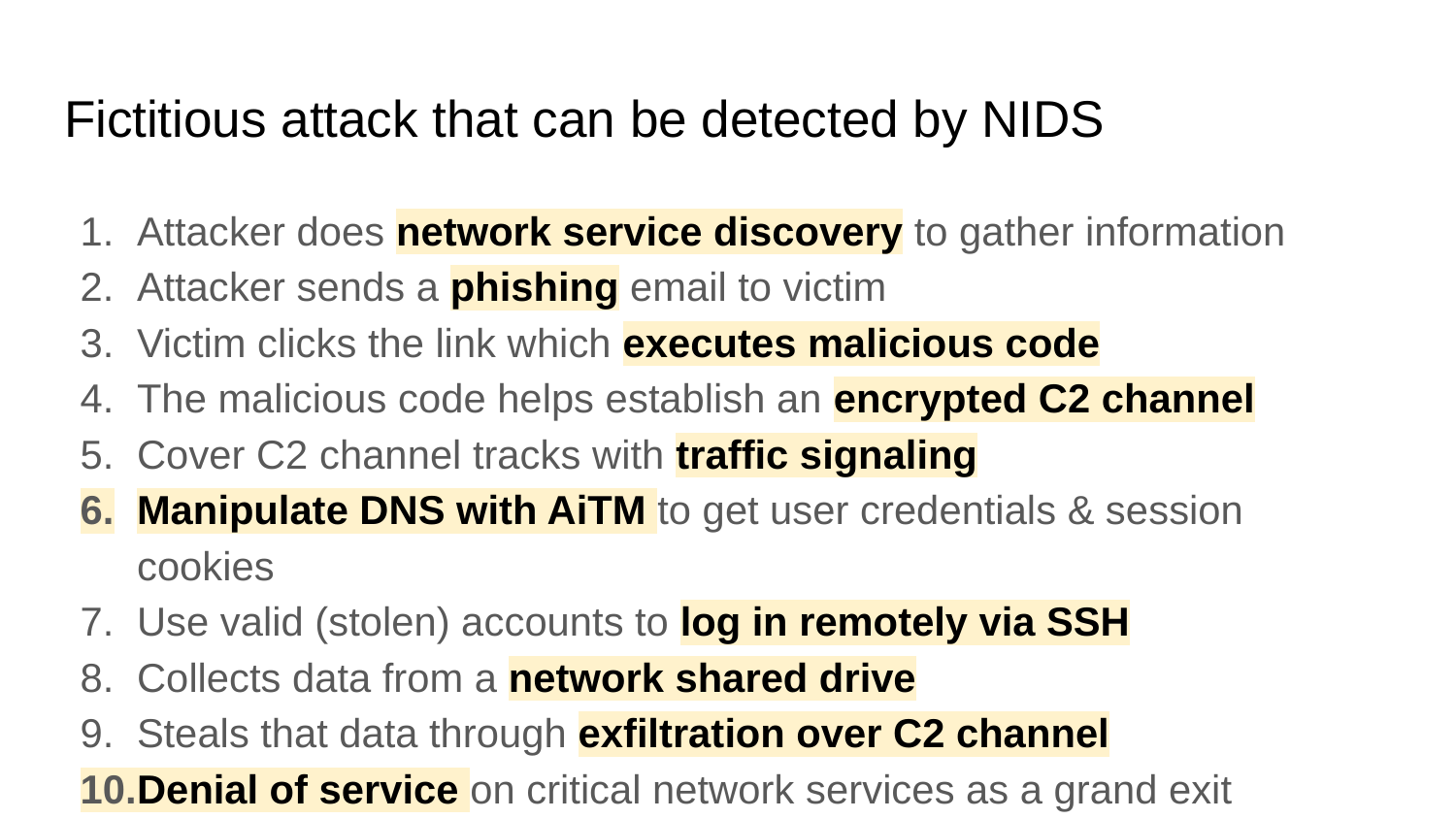

# Fictitious attack that can be detected by NIDS
Attacker does network service discovery to gather information
Attacker sends a phishing email to victim
Victim clicks the link which executes malicious code
The malicious code helps establish an encrypted C2 channel
Cover C2 channel tracks with traffic signaling
Manipulate DNS with AiTM to get user credentials & session cookies
Use valid (stolen) accounts to log in remotely via SSH
Collects data from a network shared drive
Steals that data through exfiltration over C2 channel
Denial of service on critical network services as a grand exit